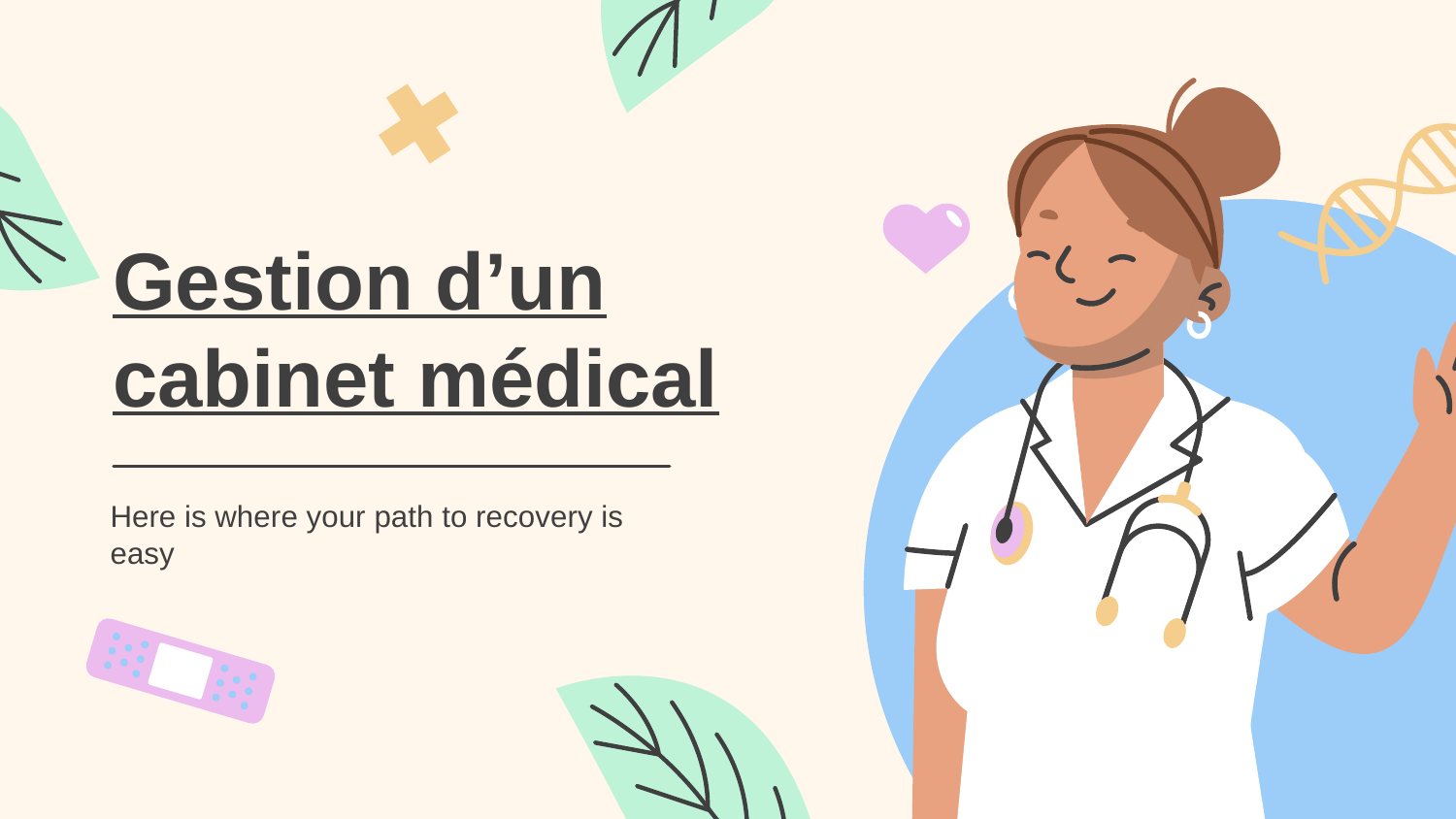

# Gestion d’un cabinet médical
Here is where your path to recovery is easy